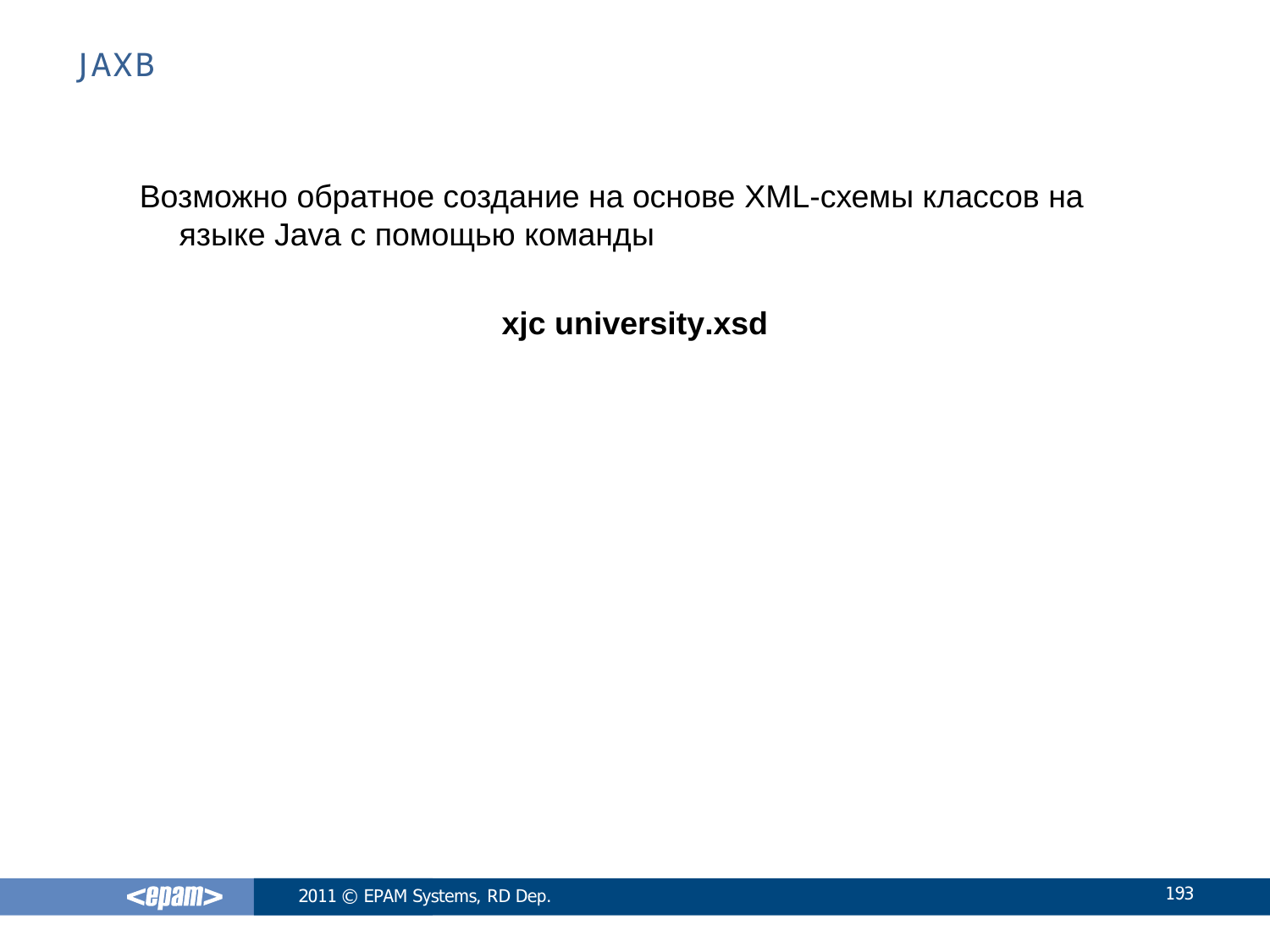

# JAXB
Возможно обратное создание на основе XML-схемы классов на языке Java с помощью команды

xjc university.xsd
193
2011 © EPAM Systems, RD Dep.